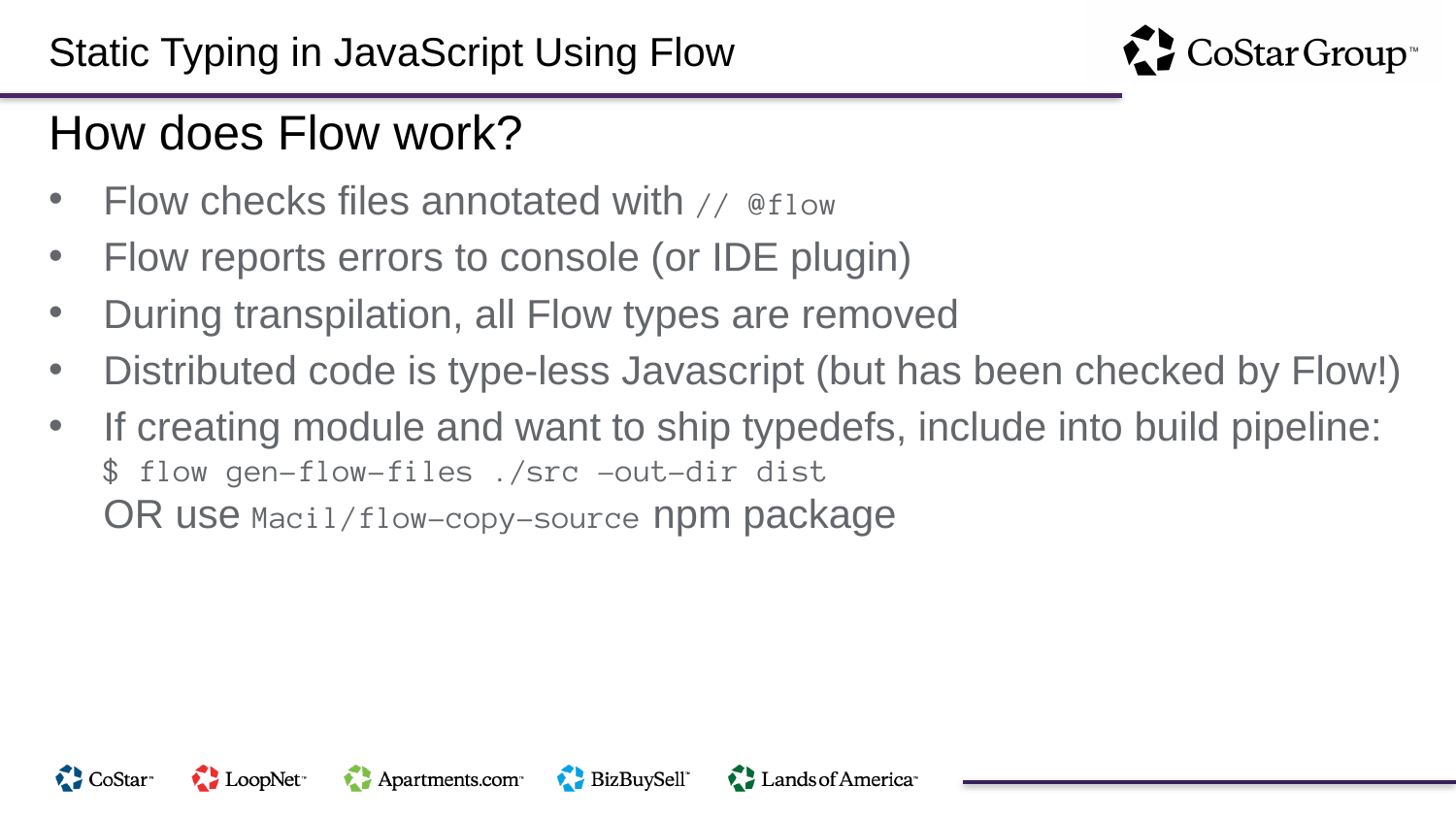

Static Typing in JavaScript Using Flow
How does Flow work?
Flow checks files annotated with // @flow
Flow reports errors to console (or IDE plugin)
During transpilation, all Flow types are removed
Distributed code is type-less Javascript (but has been checked by Flow!)
If creating module and want to ship typedefs, include into build pipeline:
$ flow gen-flow-files ./src –out-dir dist
OR use Macil/flow-copy-source npm package